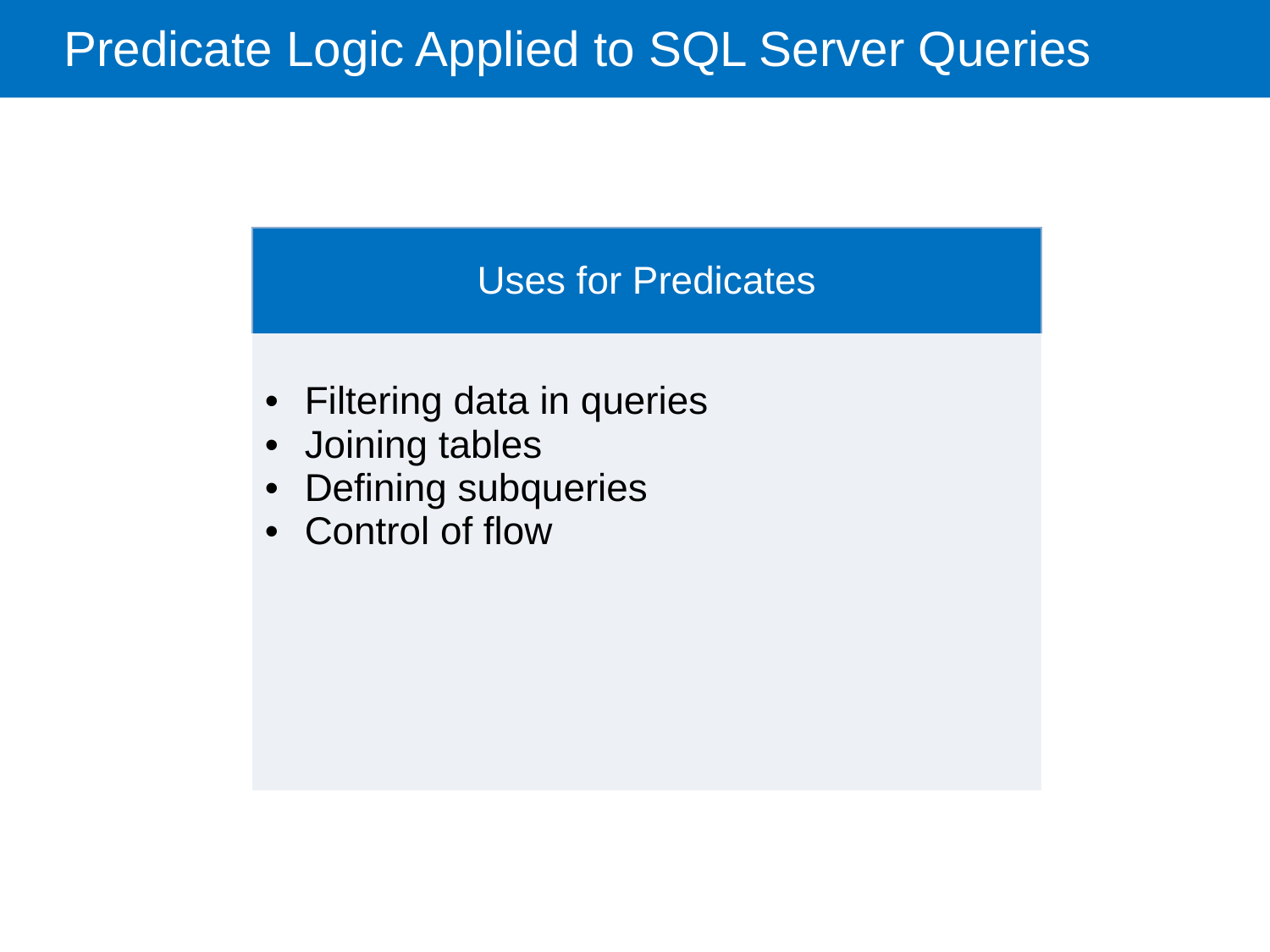

# Predicate Logic Applied to SQL Server Queries
| Uses for Predicates |
| --- |
| Filtering data in queries Joining tables Defining subqueries Control of flow |